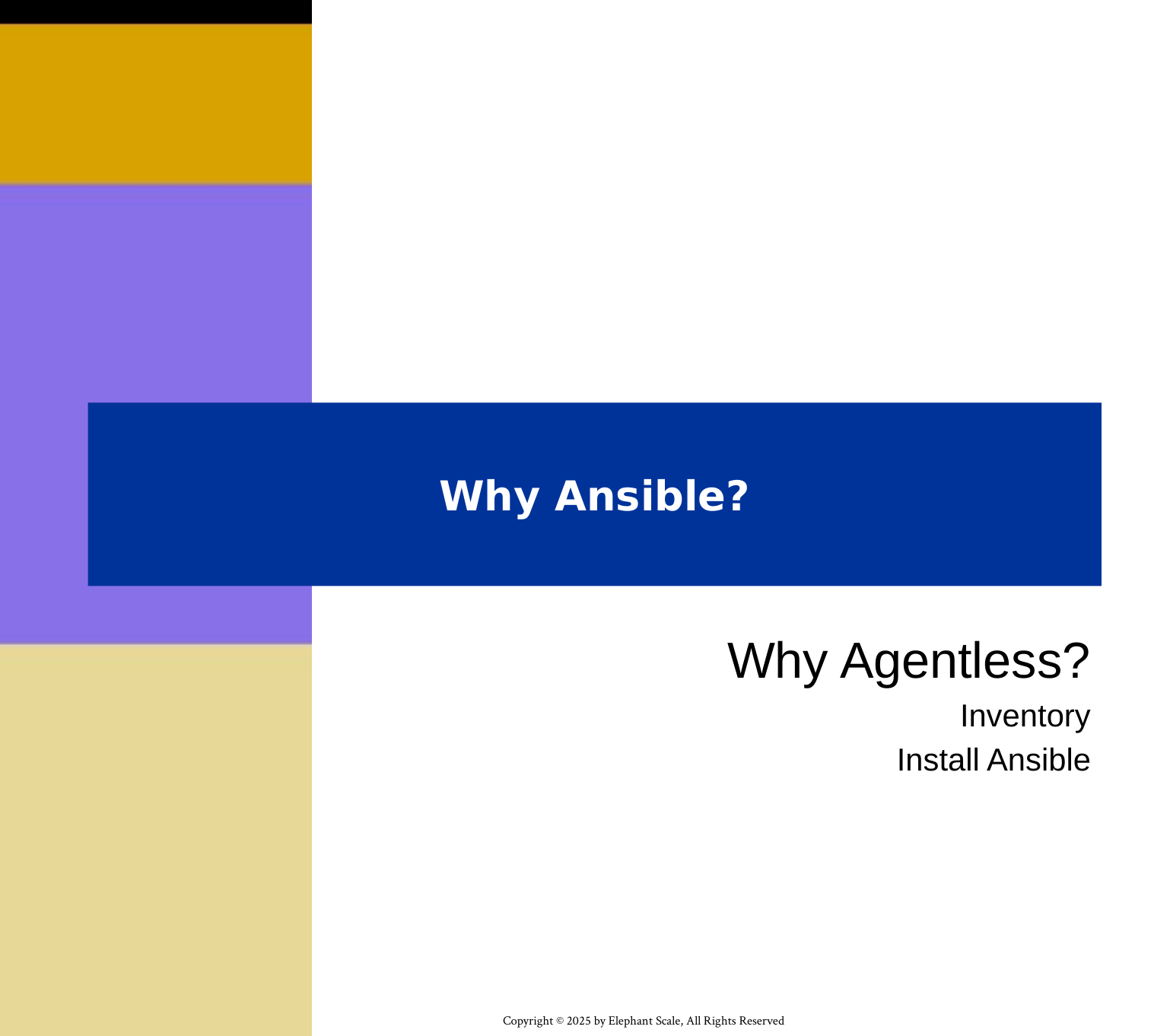

# Why Ansible?
Why Agentless?
Inventory
Install Ansible
Copyright © 2025 by Elephant Scale, All Rights Reserved